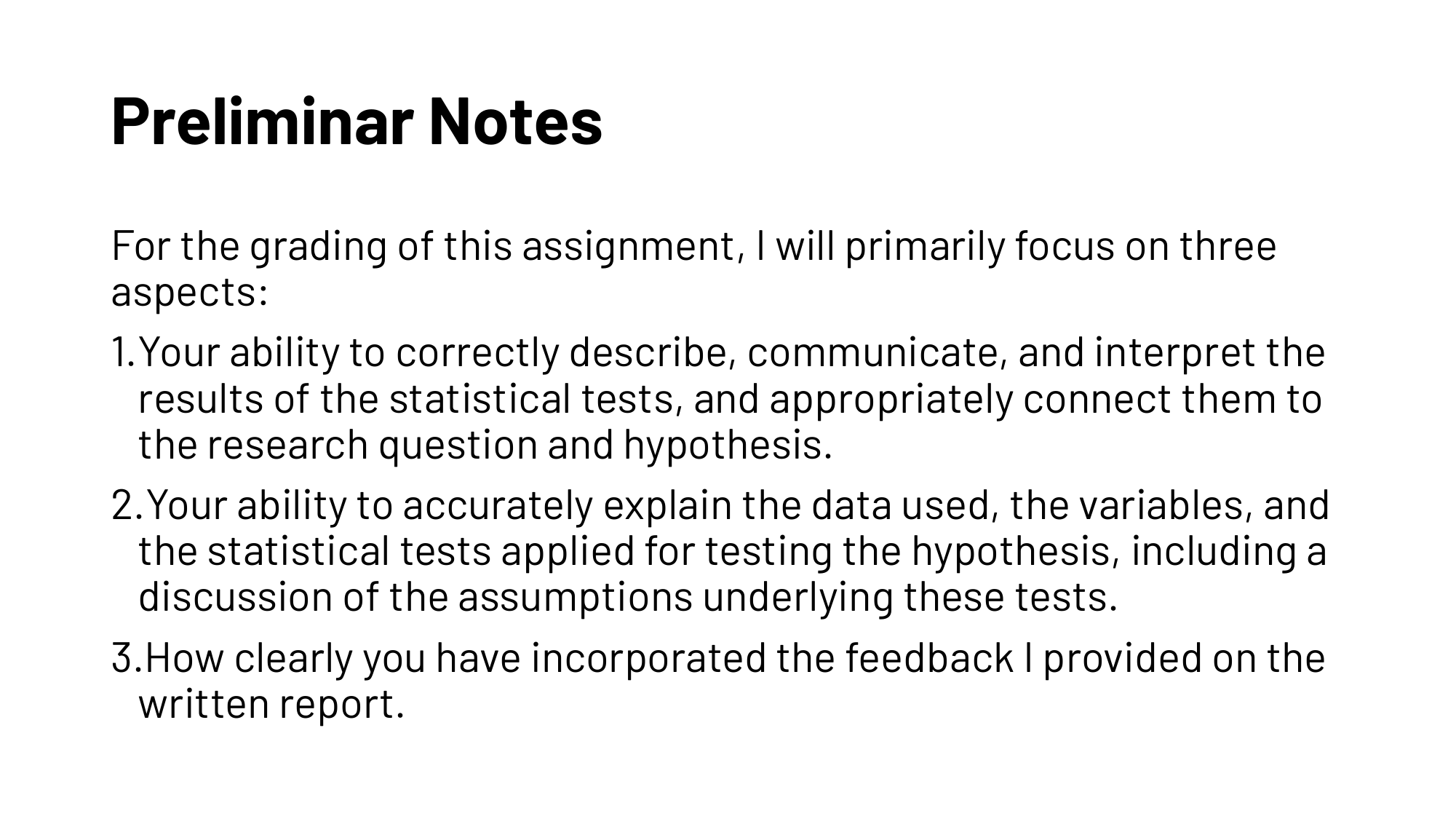

# Preliminar Notes
For the grading of this assignment, I will primarily focus on three aspects:
Your ability to correctly describe, communicate, and interpret the results of the statistical tests, and appropriately connect them to the research question and hypothesis.
Your ability to accurately explain the data used, the variables, and the statistical tests applied for testing the hypothesis, including a discussion of the assumptions underlying these tests.
How clearly you have incorporated the feedback I provided on the written report.